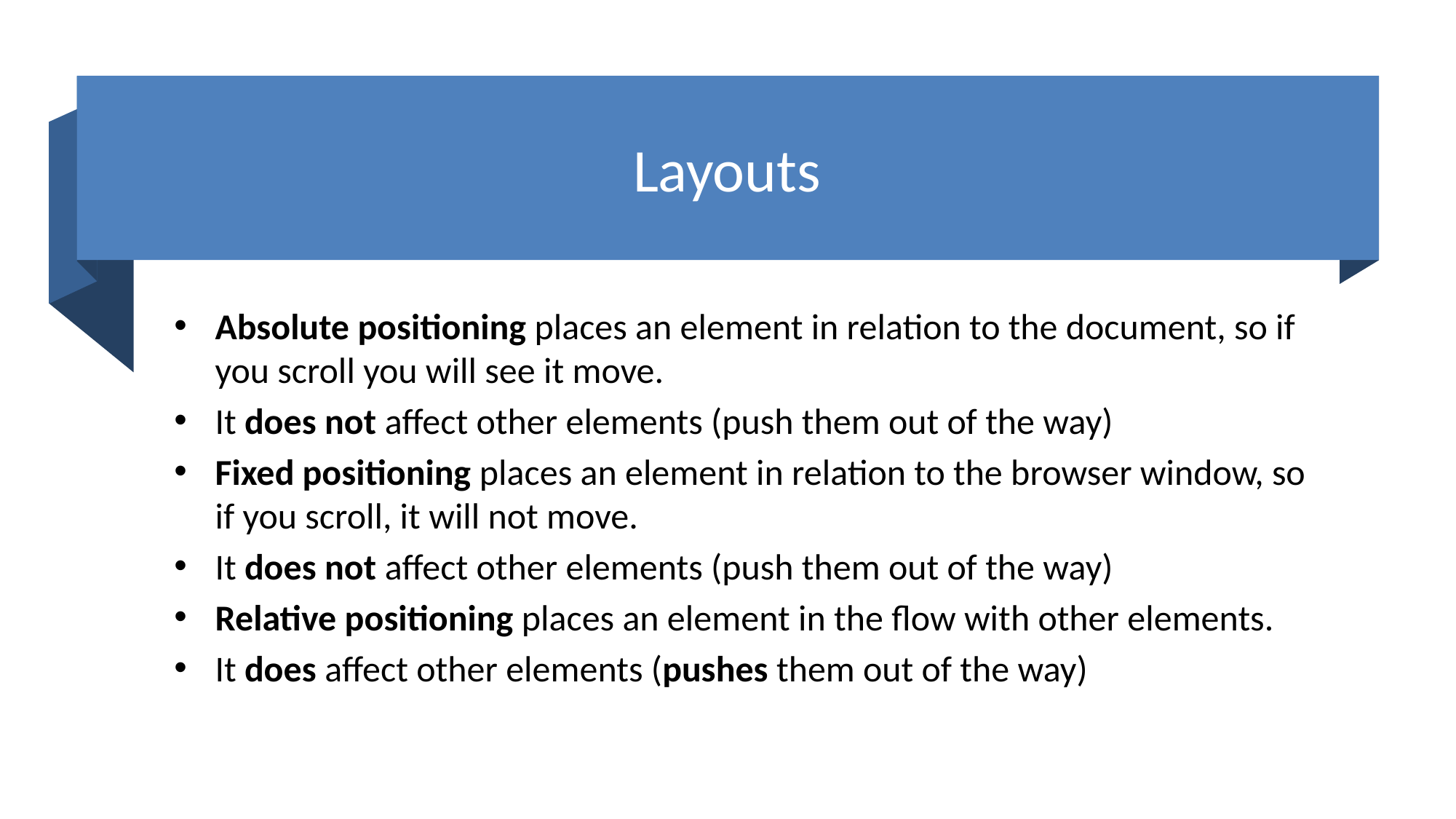

# Layouts

Absolute positioning places an element in relation to the document, so if you scroll you will see it move.
It does not affect other elements (push them out of the way)
Fixed positioning places an element in relation to the browser window, so if you scroll, it will not move.
It does not affect other elements (push them out of the way)
Relative positioning places an element in the flow with other elements.
It does affect other elements (pushes them out of the way)